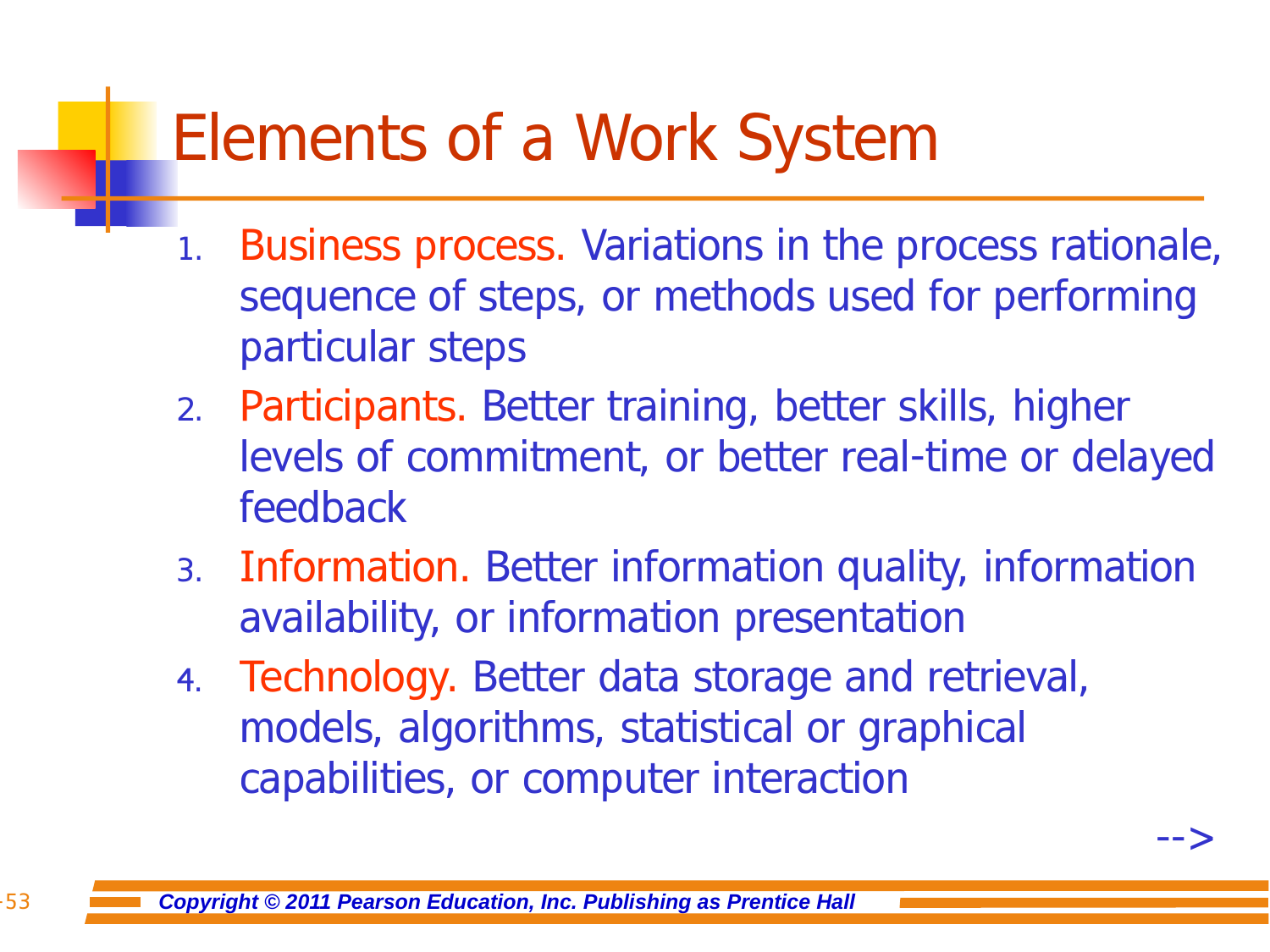

# Elements of a Work System
Business process. Variations in the process rationale, sequence of steps, or methods used for performing particular steps
Participants. Better training, better skills, higher levels of commitment, or better real-time or delayed feedback
Information. Better information quality, information availability, or information presentation
Technology. Better data storage and retrieval, models, algorithms, statistical or graphical capabilities, or computer interaction
								-->